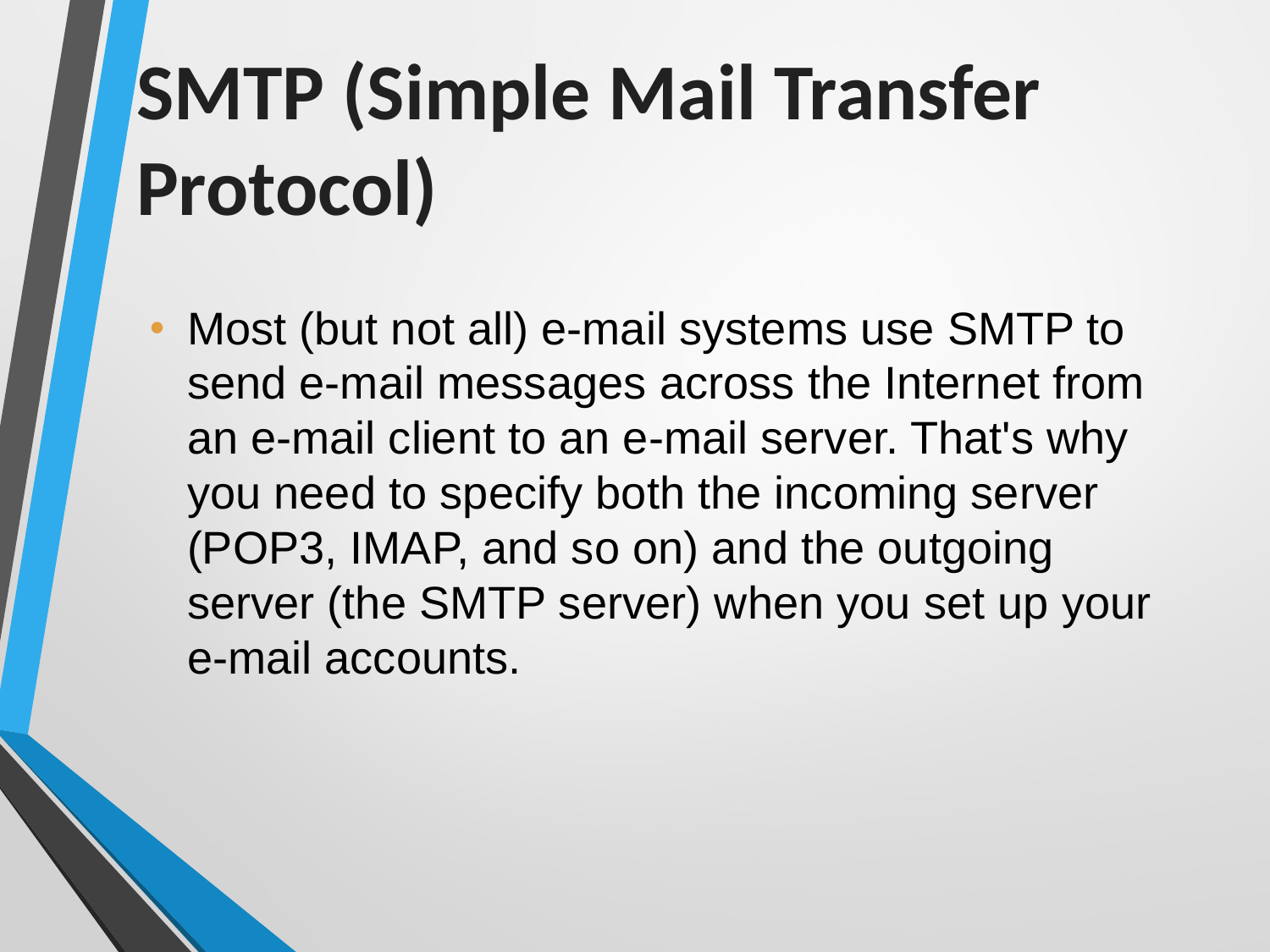

# SMTP (Simple Mail Transfer Protocol)
Most (but not all) e-mail systems use SMTP to send e-mail messages across the Internet from an e-mail client to an e-mail server. That's why you need to specify both the incoming server (POP3, IMAP, and so on) and the outgoing server (the SMTP server) when you set up your e-mail accounts.